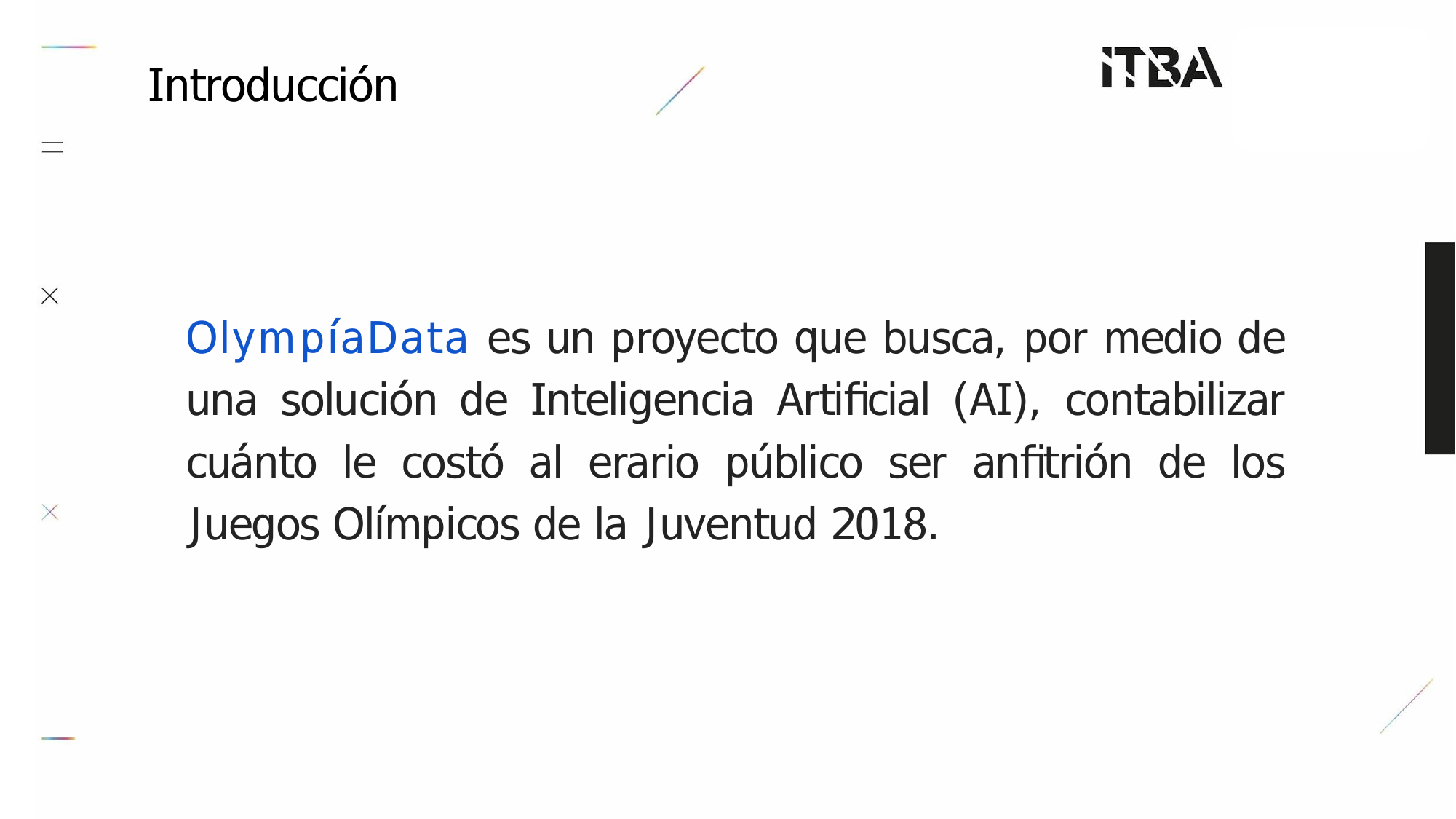

# Introducción
OlympíaData es un proyecto que busca, por medio de una solución de Inteligencia Artificial (AI), contabilizar cuánto le costó al erario público ser anfitrión de los Juegos Olímpicos de la Juventud 2018.